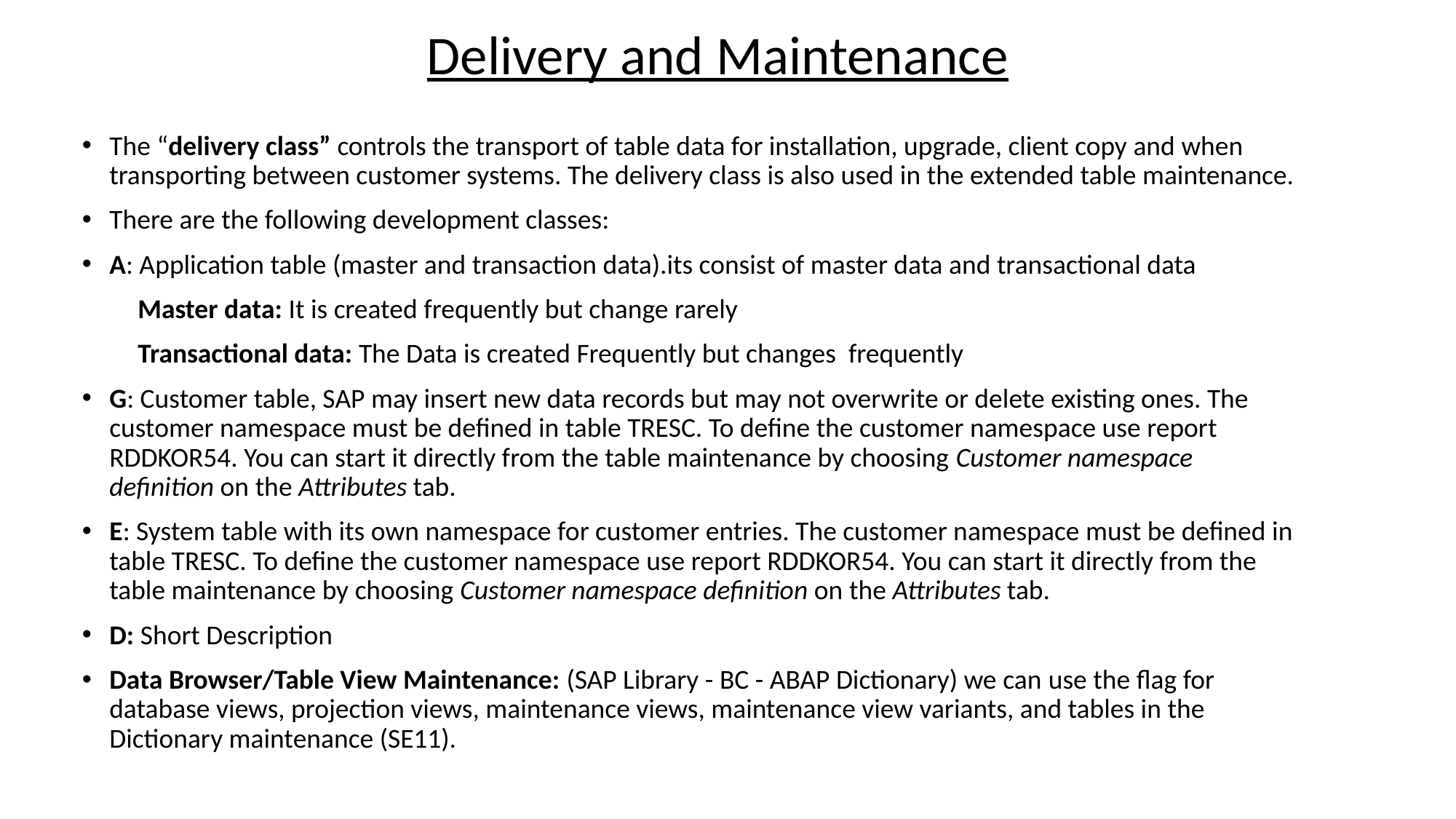

# Delivery and Maintenance
The “delivery class” controls the transport of table data for installation, upgrade, client copy and when transporting between customer systems. The delivery class is also used in the extended table maintenance.
There are the following development classes:
A: Application table (master and transaction data).its consist of master data and transactional data
         Master data: It is created frequently but change rarely
         Transactional data: The Data is created Frequently but changes  frequently
G: Customer table, SAP may insert new data records but may not overwrite or delete existing ones. The customer namespace must be defined in table TRESC. To define the customer namespace use report RDDKOR54. You can start it directly from the table maintenance by choosing Customer namespace definition on the Attributes tab.
E: System table with its own namespace for customer entries. The customer namespace must be defined in table TRESC. To define the customer namespace use report RDDKOR54. You can start it directly from the table maintenance by choosing Customer namespace definition on the Attributes tab.
D: Short Description
Data Browser/Table View Maintenance: (SAP Library - BC - ABAP Dictionary) we can use the flag for database views, projection views, maintenance views, maintenance view variants, and tables in the Dictionary maintenance (SE11).